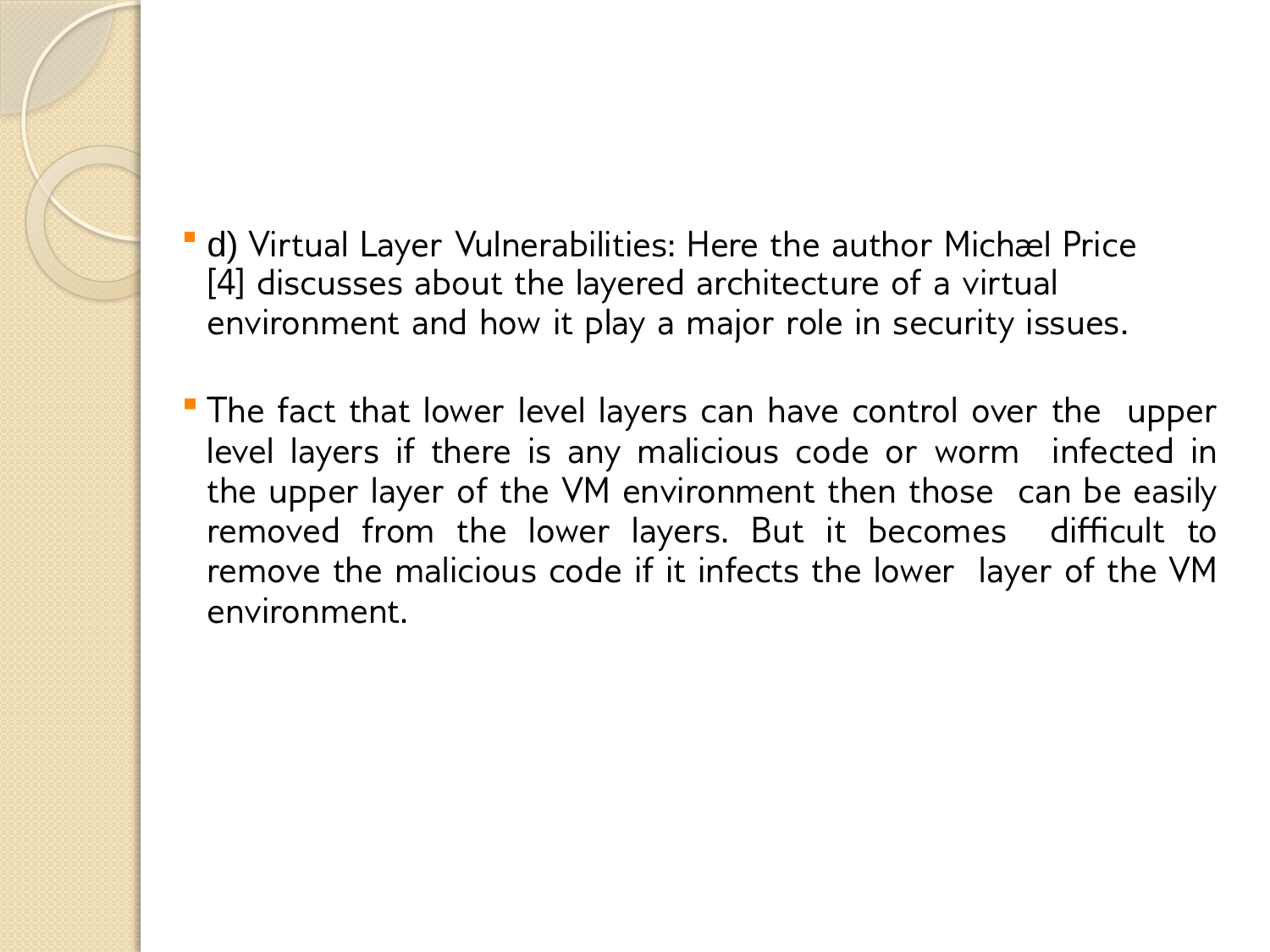

#
d) Virtual Layer Vulnerabilities: Here the author Michael Price
[4] discusses about the layered architecture of a virtual
environment and how it play a major role in security issues.

The fact that lower level layers can have control over the  upper level layers if there is any malicious code or worm  infected in the upper layer of the VM environment then those  can be easily removed from the lower layers. But it becomes  difficult to remove the malicious code if it infects the lower  layer of the VM environment.